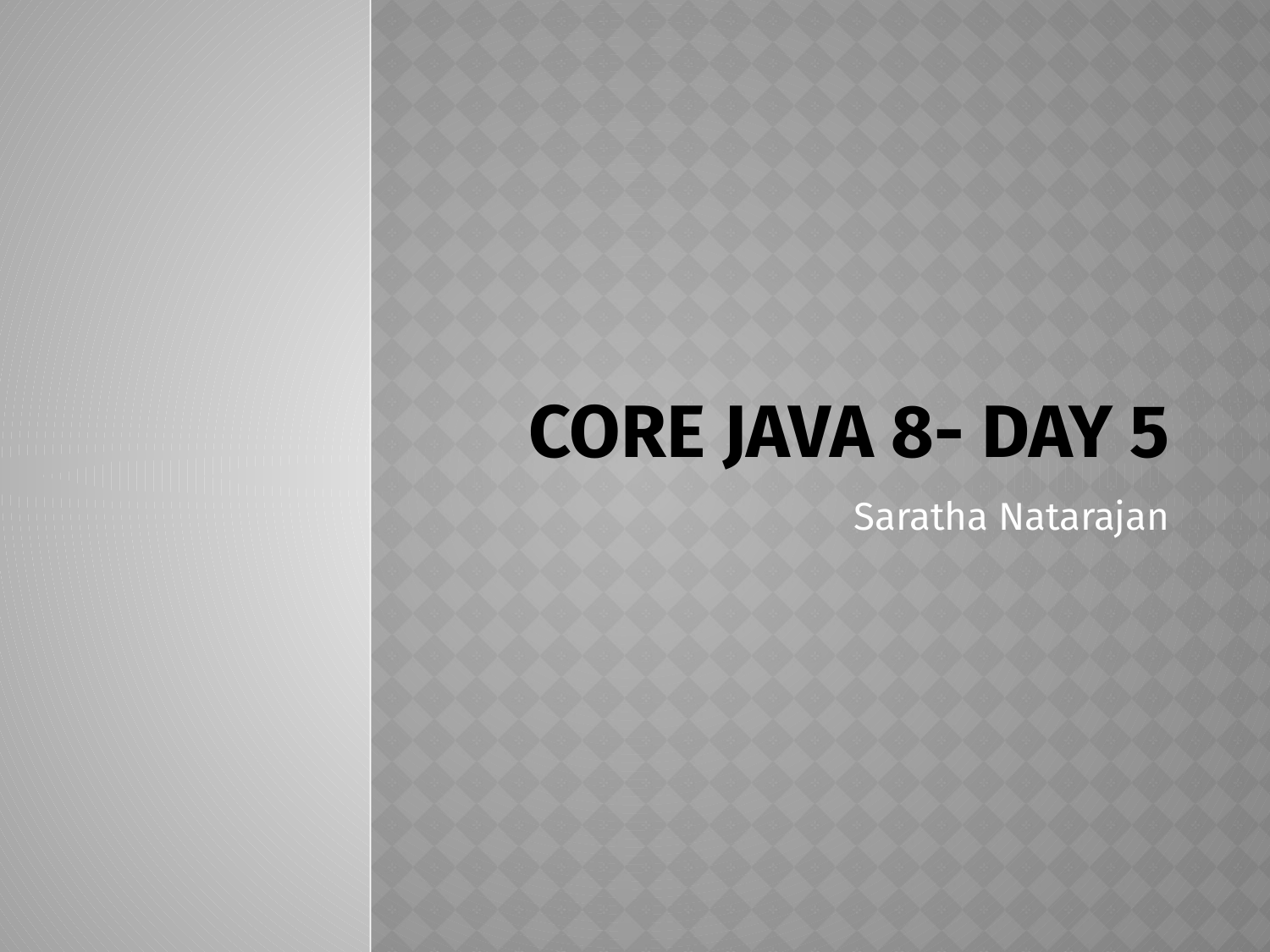

# CORE JAVA 8- day 5
Saratha Natarajan